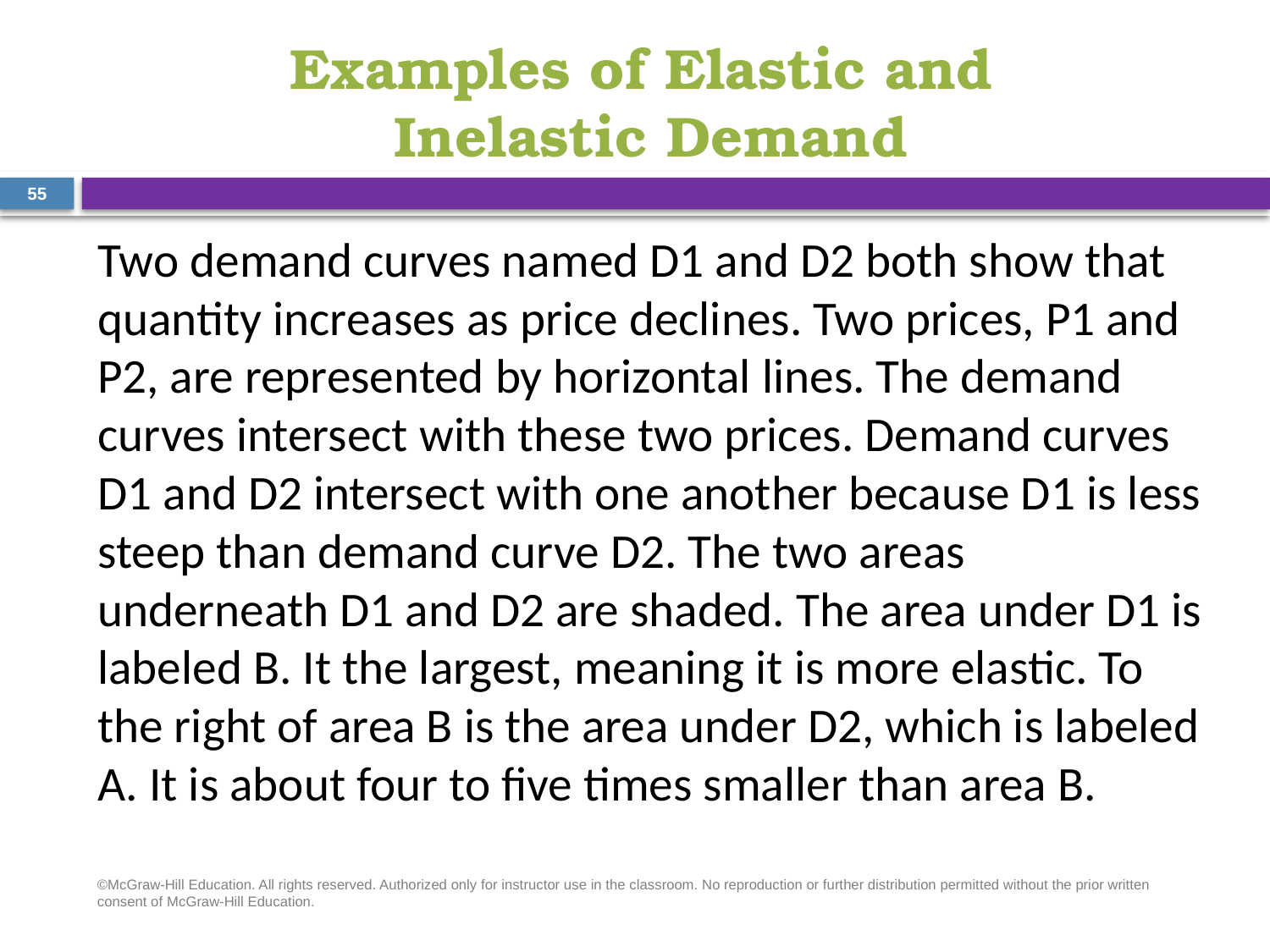

# Examples of Elastic and Inelastic Demand
55
Two demand curves named D1 and D2 both show that quantity increases as price declines. Two prices, P1 and P2, are represented by horizontal lines. The demand curves intersect with these two prices. Demand curves D1 and D2 intersect with one another because D1 is less steep than demand curve D2. The two areas underneath D1 and D2 are shaded. The area under D1 is labeled B. It the largest, meaning it is more elastic. To the right of area B is the area under D2, which is labeled A. It is about four to five times smaller than area B.
©McGraw-Hill Education. All rights reserved. Authorized only for instructor use in the classroom. No reproduction or further distribution permitted without the prior written consent of McGraw-Hill Education.